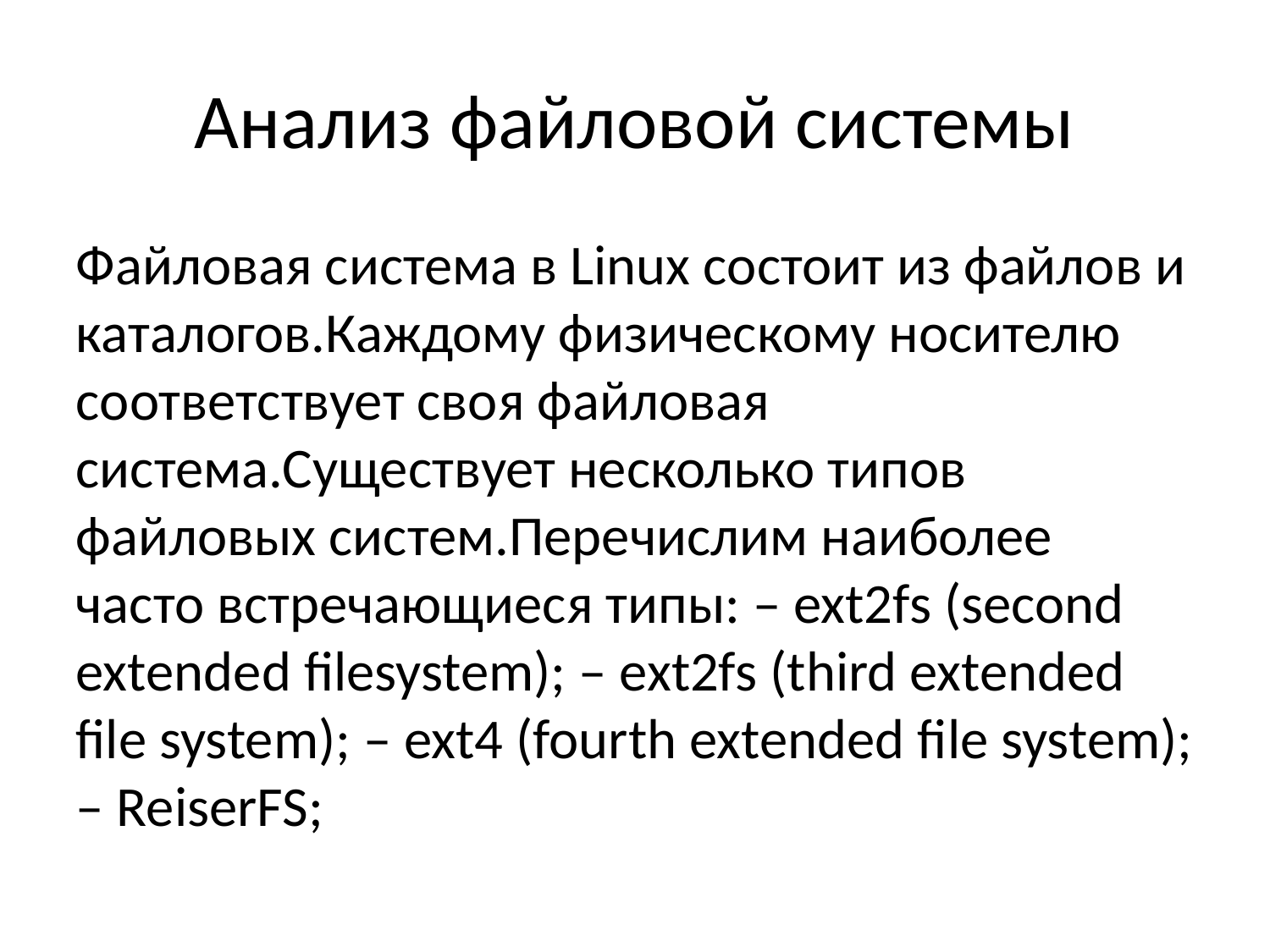

# Анализ файловой системы
Файловая система в Linux состоит из файлов и каталогов.Каждому физическому носителю соответствует своя файловая система.Существует несколько типов файловых систем.Перечислим наиболее часто встречающиеся типы: – ext2fs (second extended filesystem); – ext2fs (third extended file system); – ext4 (fourth extended file system); – ReiserFS;